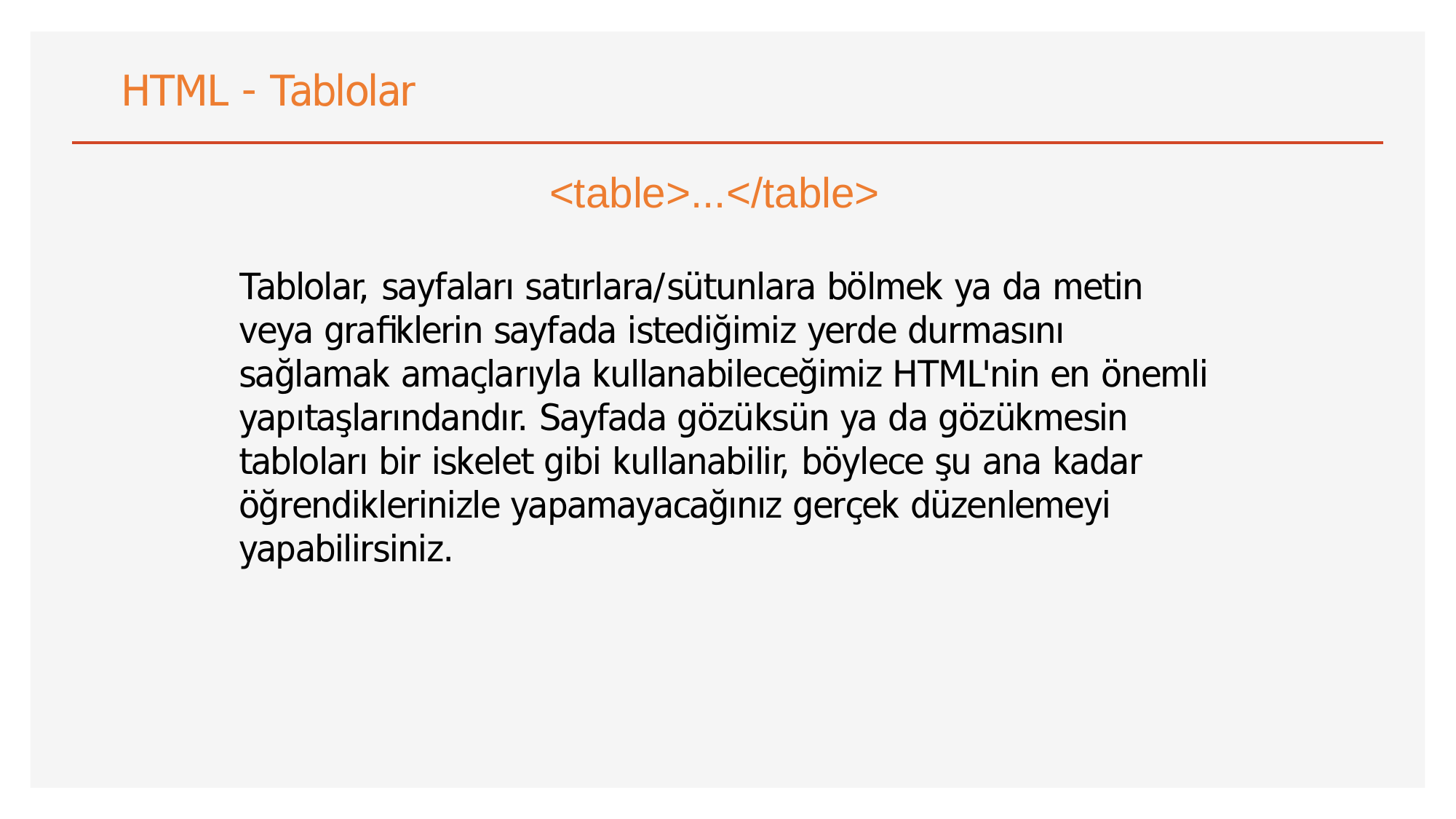

HTML - Tablolar
<table>...</table>
Tablolar, sayfaları satırlara/sütunlara bölmek ya da metin veya grafiklerin sayfada istediğimiz yerde durmasını sağlamak amaçlarıyla kullanabileceğimiz HTML'nin en önemli yapıtaşlarındandır. Sayfada gözüksün ya da gözükmesin tabloları bir iskelet gibi kullanabilir, böylece şu ana kadar öğrendiklerinizle yapamayacağınız gerçek düzenlemeyi yapabilirsiniz.